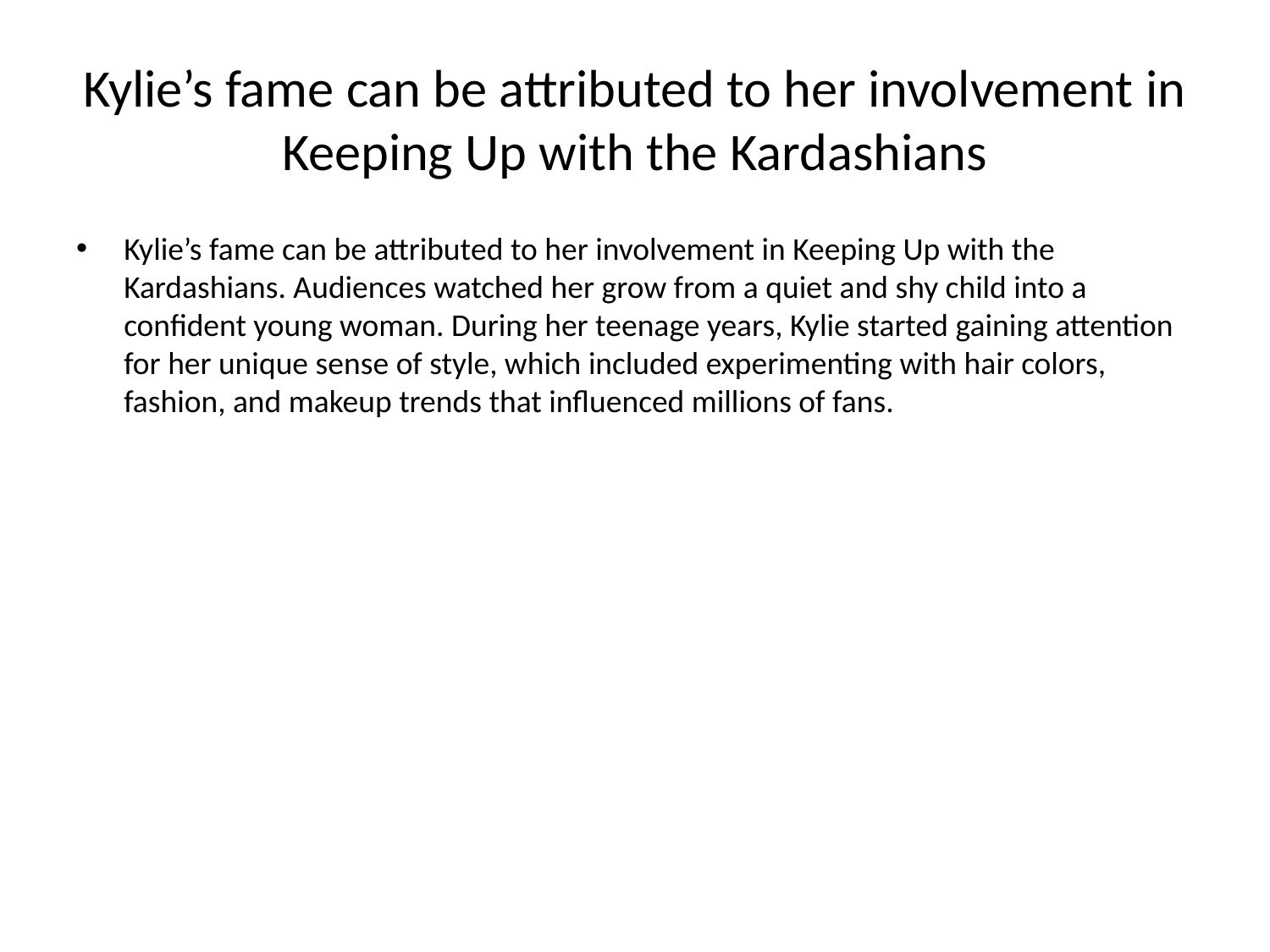

# Kylie’s fame can be attributed to her involvement in Keeping Up with the Kardashians
Kylie’s fame can be attributed to her involvement in Keeping Up with the Kardashians. Audiences watched her grow from a quiet and shy child into a confident young woman. During her teenage years, Kylie started gaining attention for her unique sense of style, which included experimenting with hair colors, fashion, and makeup trends that influenced millions of fans.